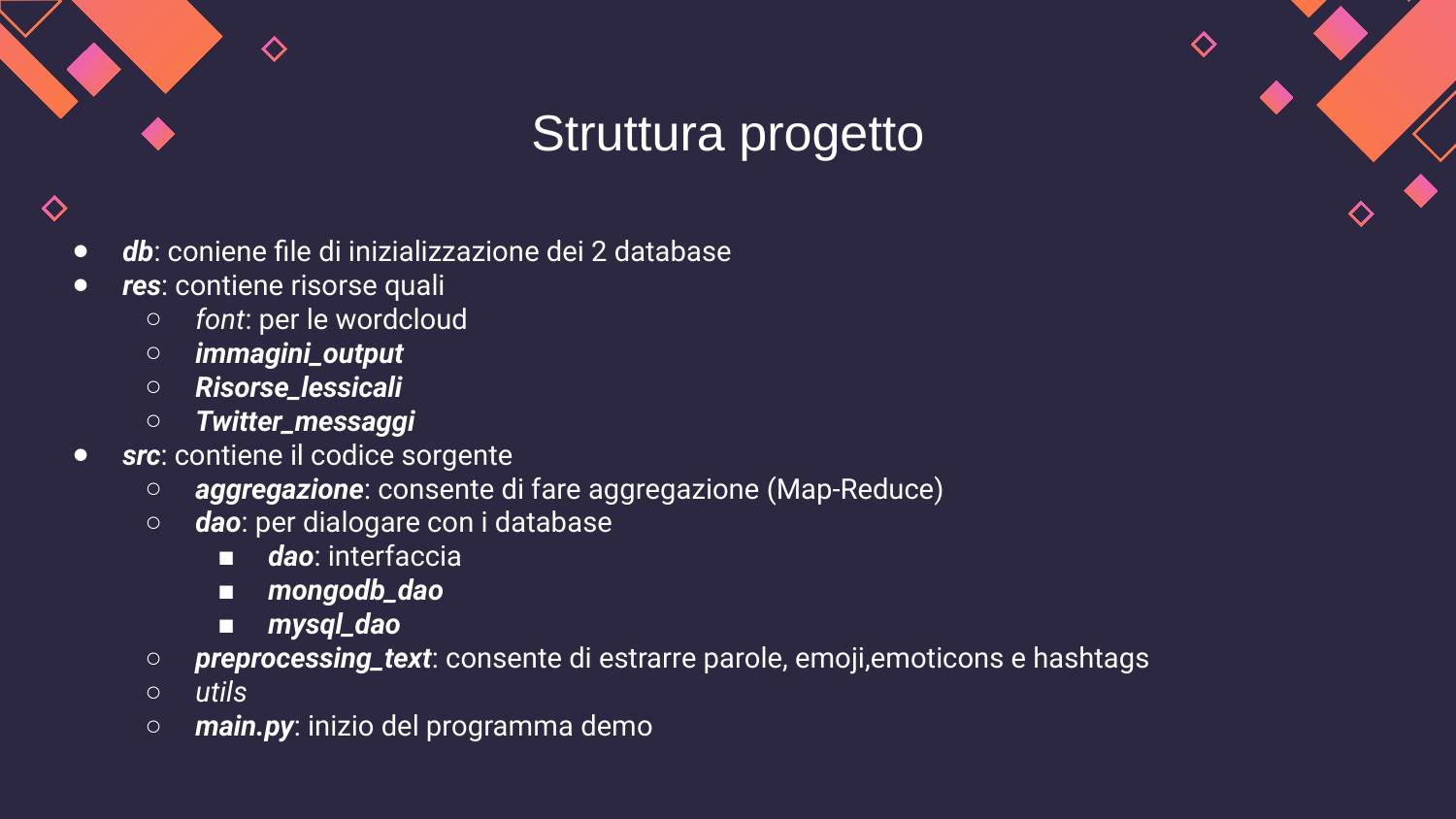

# Struttura progetto
db: coniene file di inizializzazione dei 2 database
res: contiene risorse quali
font: per le wordcloud
immagini_output
Risorse_lessicali
Twitter_messaggi
src: contiene il codice sorgente
aggregazione: consente di fare aggregazione (Map-Reduce)
dao: per dialogare con i database
dao: interfaccia
mongodb_dao
mysql_dao
preprocessing_text: consente di estrarre parole, emoji,emoticons e hashtags
utils
main.py: inizio del programma demo